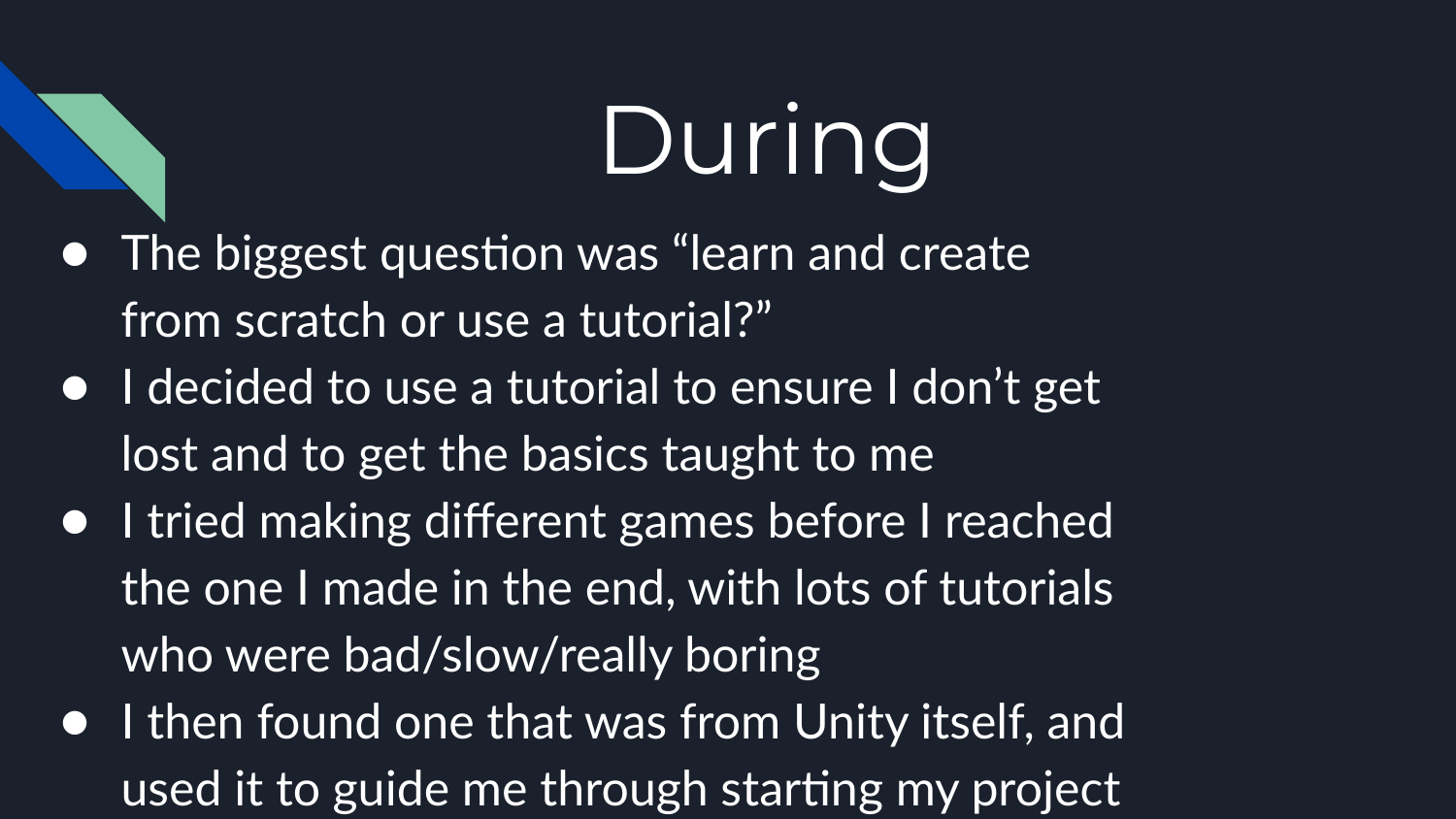

# During
The biggest question was “learn and create from scratch or use a tutorial?”
I decided to use a tutorial to ensure I don’t get lost and to get the basics taught to me
I tried making different games before I reached the one I made in the end, with lots of tutorials who were bad/slow/really boring
I then found one that was from Unity itself, and used it to guide me through starting my project